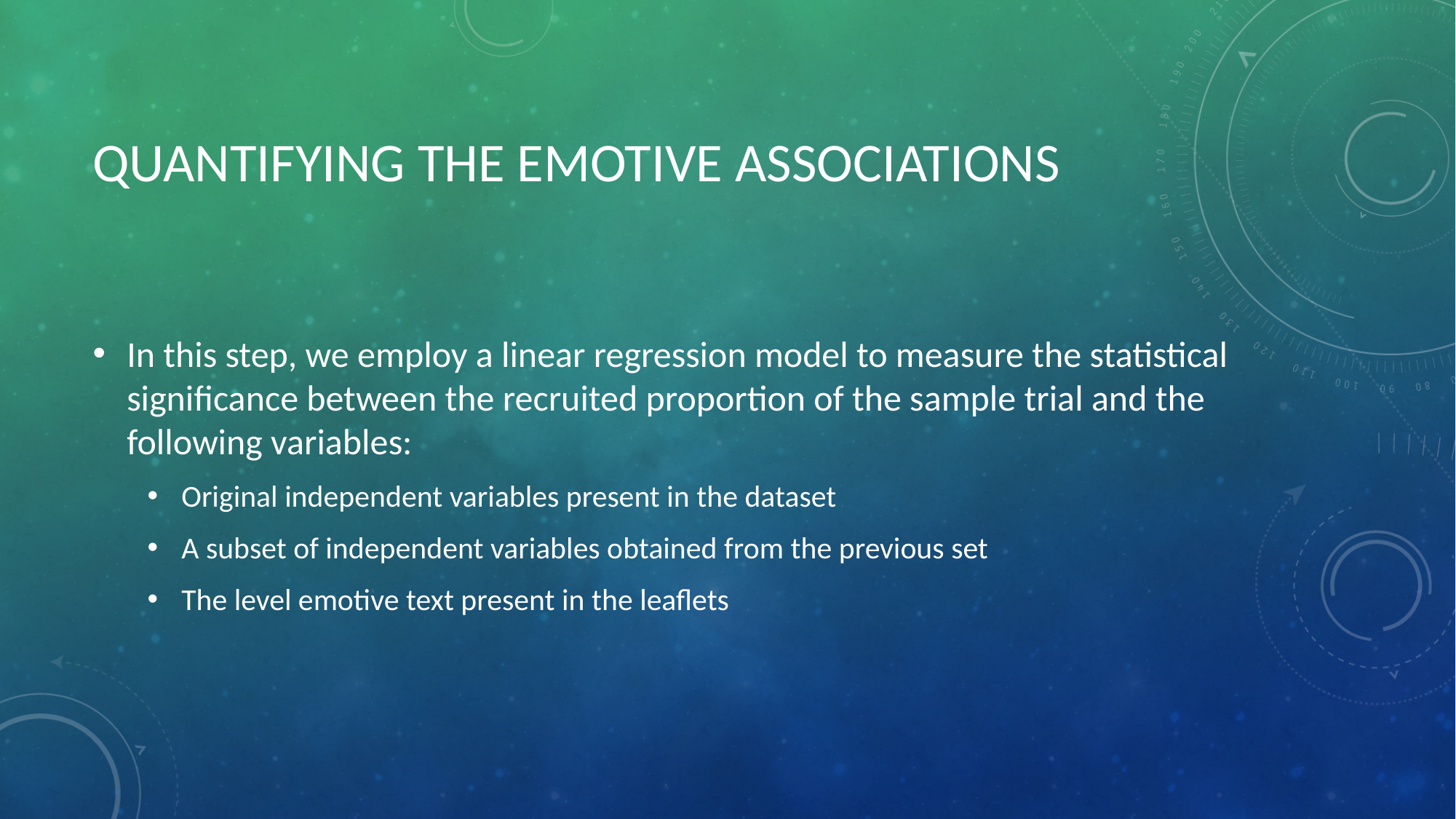

# Quantifying the emotive associations
In this step, we employ a linear regression model to measure the statistical significance between the recruited proportion of the sample trial and the following variables:
Original independent variables present in the dataset
A subset of independent variables obtained from the previous set
The level emotive text present in the leaflets